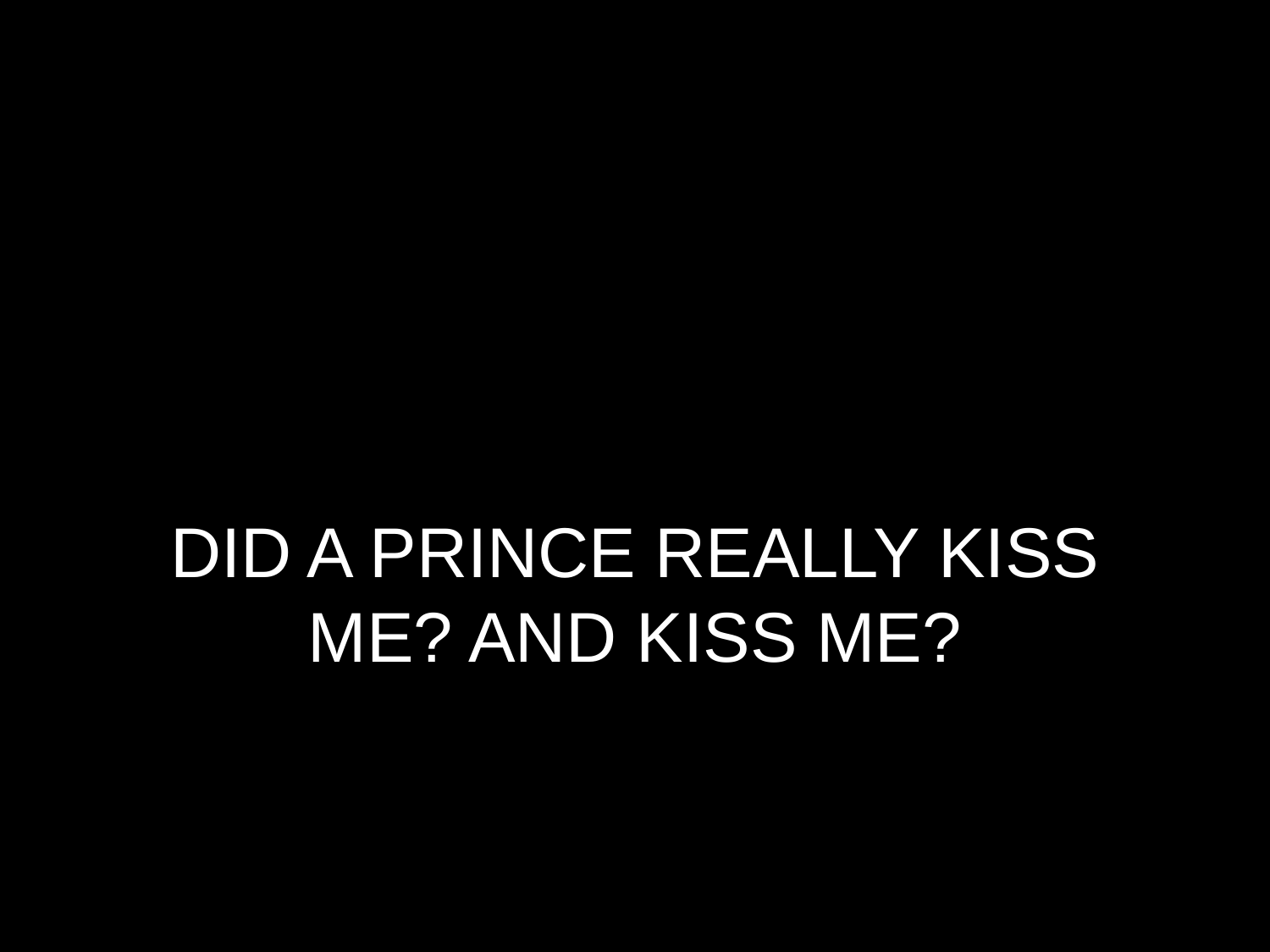

# DID A PRINCE REALLY KISS ME? AND KISS ME?